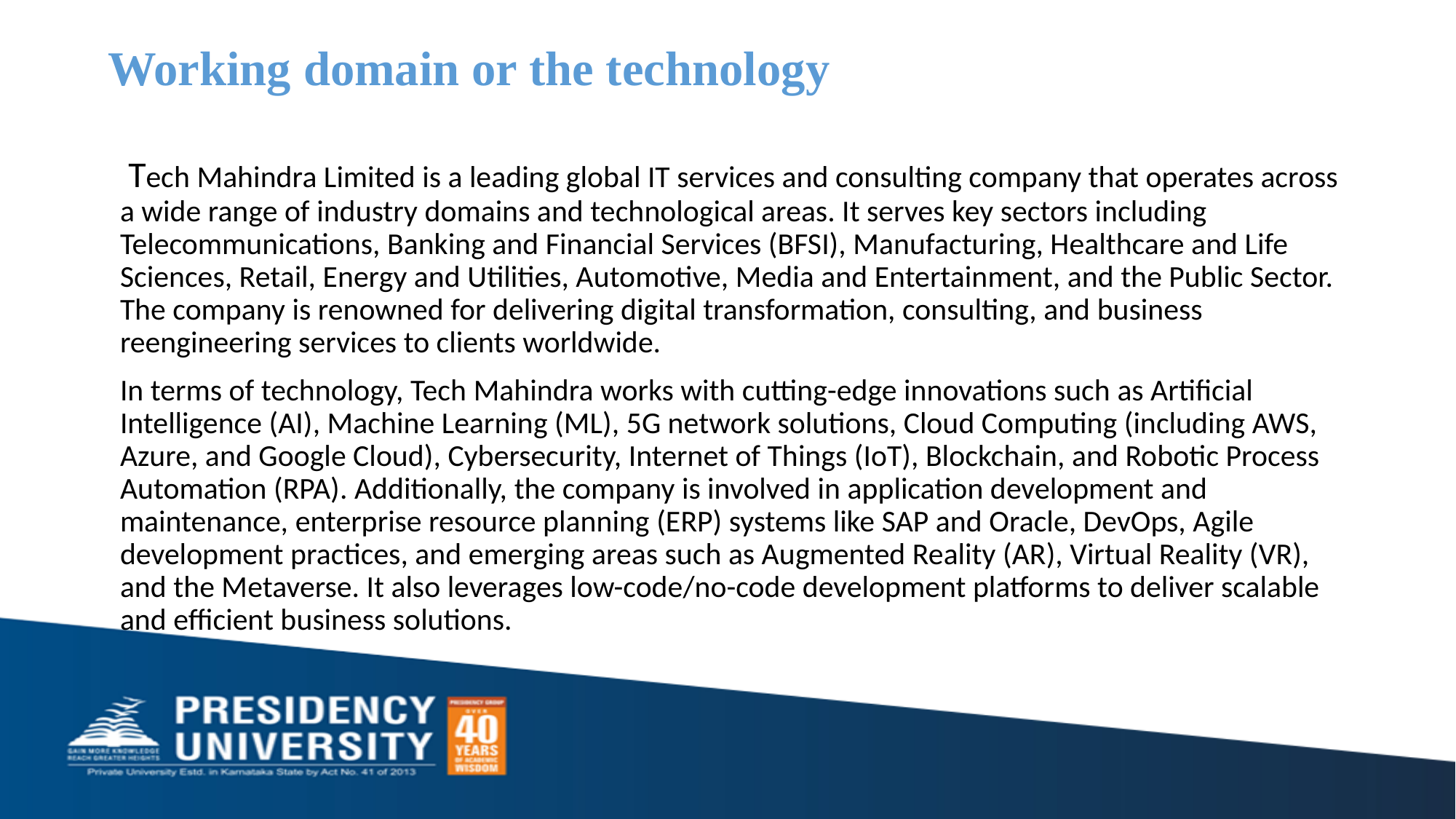

# Working domain or the technology
 Tech Mahindra Limited is a leading global IT services and consulting company that operates across a wide range of industry domains and technological areas. It serves key sectors including Telecommunications, Banking and Financial Services (BFSI), Manufacturing, Healthcare and Life Sciences, Retail, Energy and Utilities, Automotive, Media and Entertainment, and the Public Sector. The company is renowned for delivering digital transformation, consulting, and business reengineering services to clients worldwide.
In terms of technology, Tech Mahindra works with cutting-edge innovations such as Artificial Intelligence (AI), Machine Learning (ML), 5G network solutions, Cloud Computing (including AWS, Azure, and Google Cloud), Cybersecurity, Internet of Things (IoT), Blockchain, and Robotic Process Automation (RPA). Additionally, the company is involved in application development and maintenance, enterprise resource planning (ERP) systems like SAP and Oracle, DevOps, Agile development practices, and emerging areas such as Augmented Reality (AR), Virtual Reality (VR), and the Metaverse. It also leverages low-code/no-code development platforms to deliver scalable and efficient business solutions.